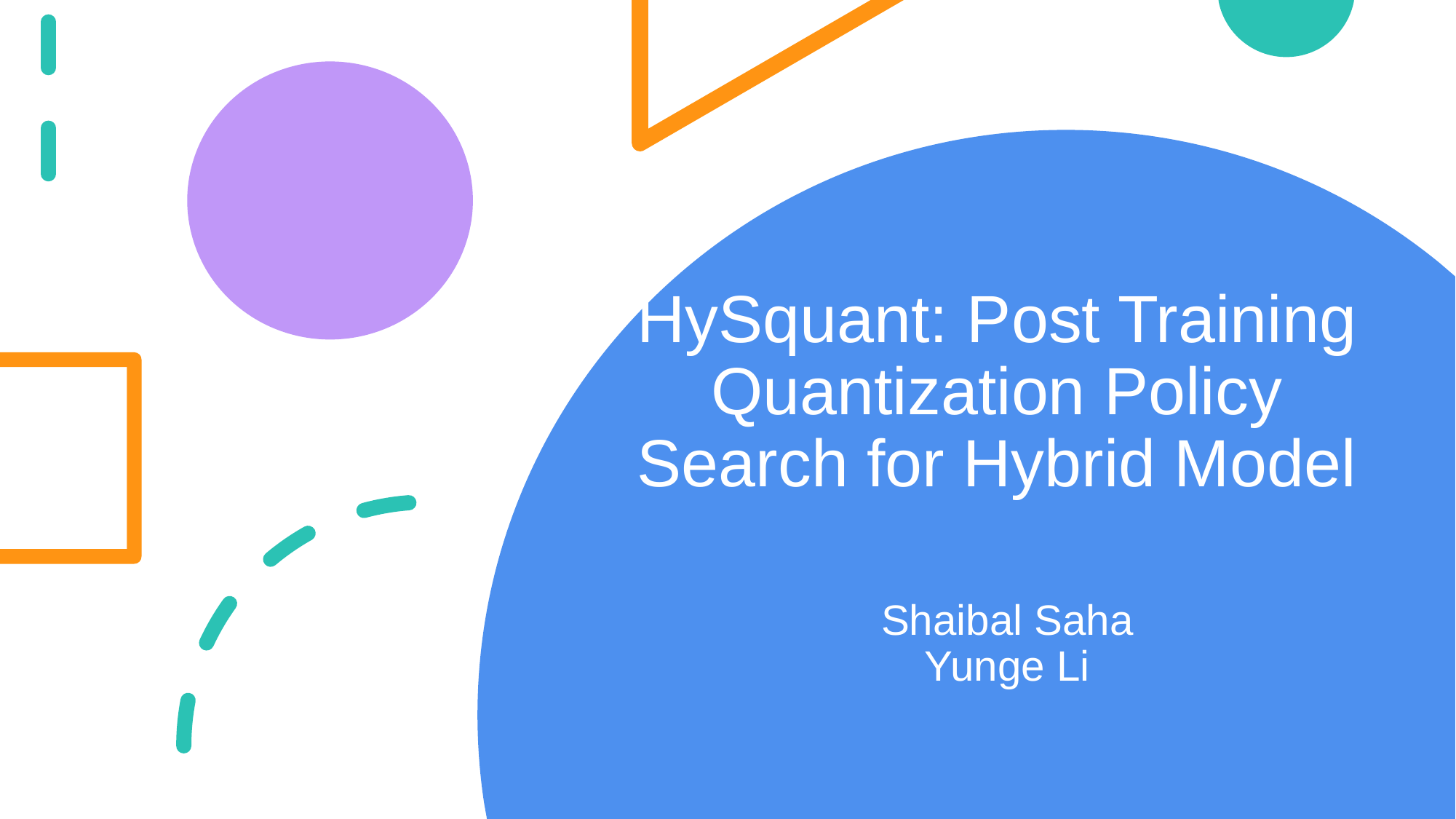

# HySquant: Post Training Quantization Policy Search for Hybrid Model
Shaibal Saha
Yunge Li